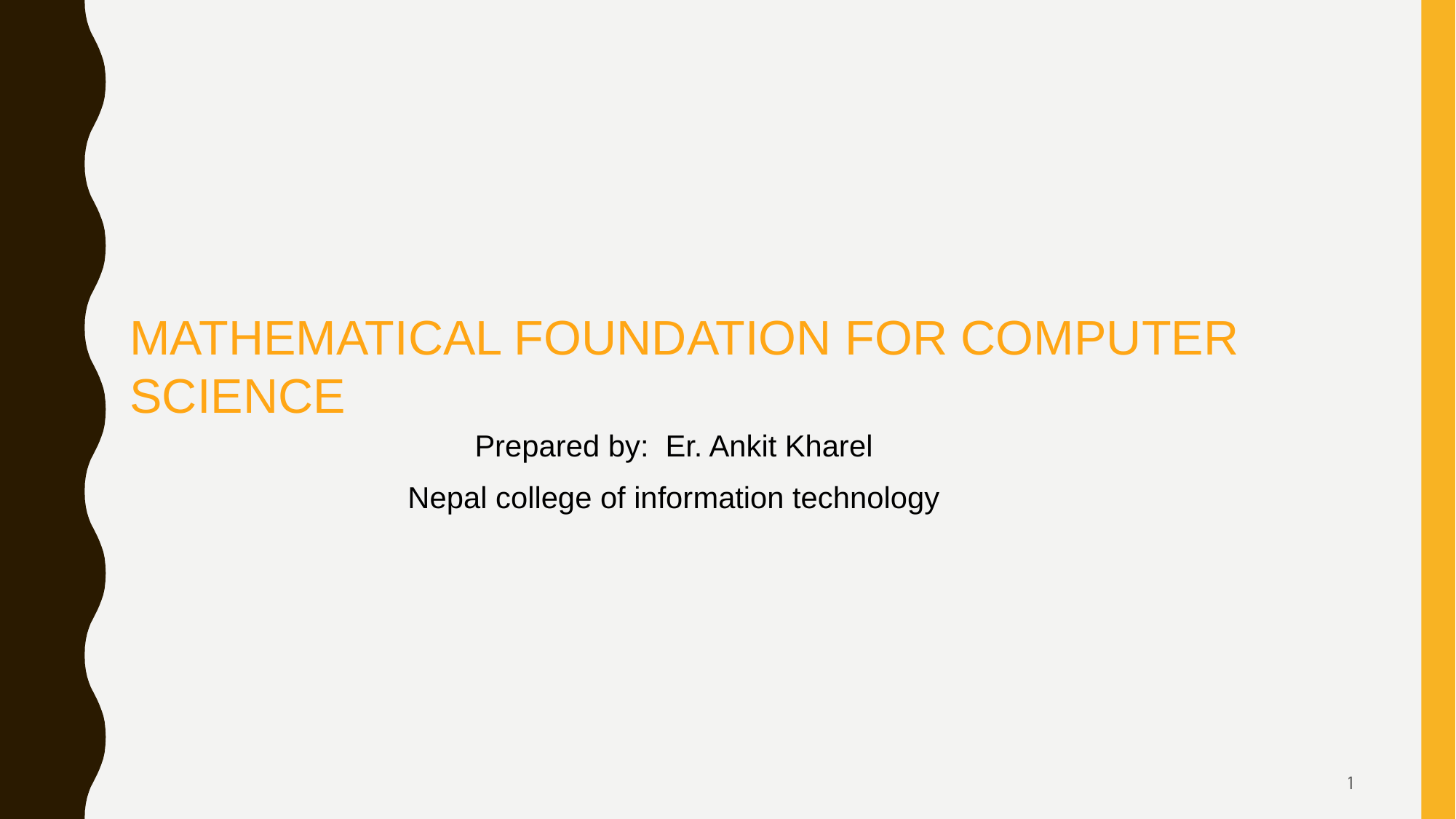

MATHEMATICAL FOUNDATION FOR COMPUTER SCIENCE
Prepared by:  Er. Ankit Kharel
Nepal college of information technology
1